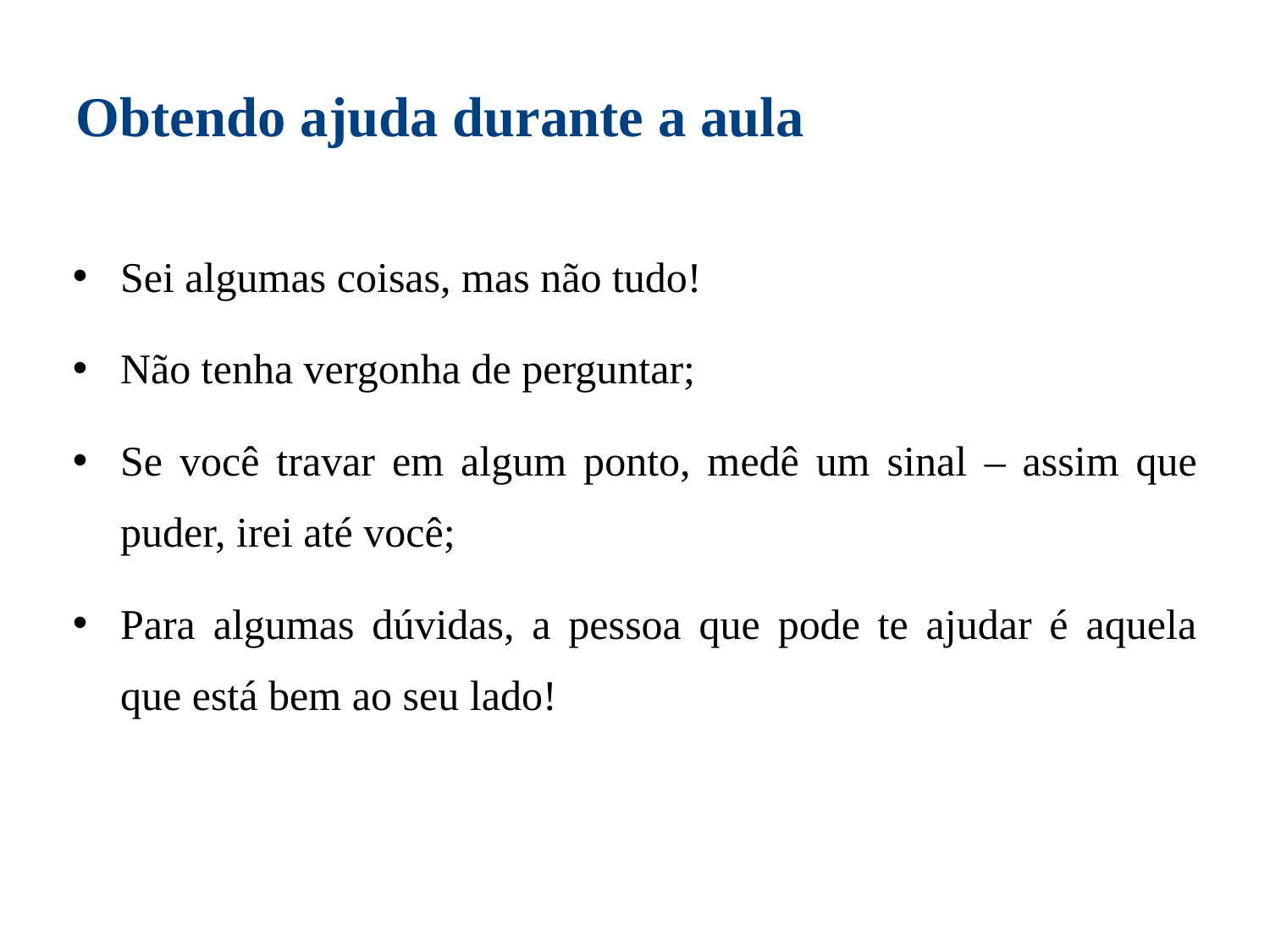

Obtendo ajuda durante a aula
Sei algumas coisas, mas não tudo!
Não tenha vergonha de perguntar;
Se você travar em algum ponto, medê um sinal – assim que puder, irei até você;
Para algumas dúvidas, a pessoa que pode te ajudar é aquela que está bem ao seu lado!